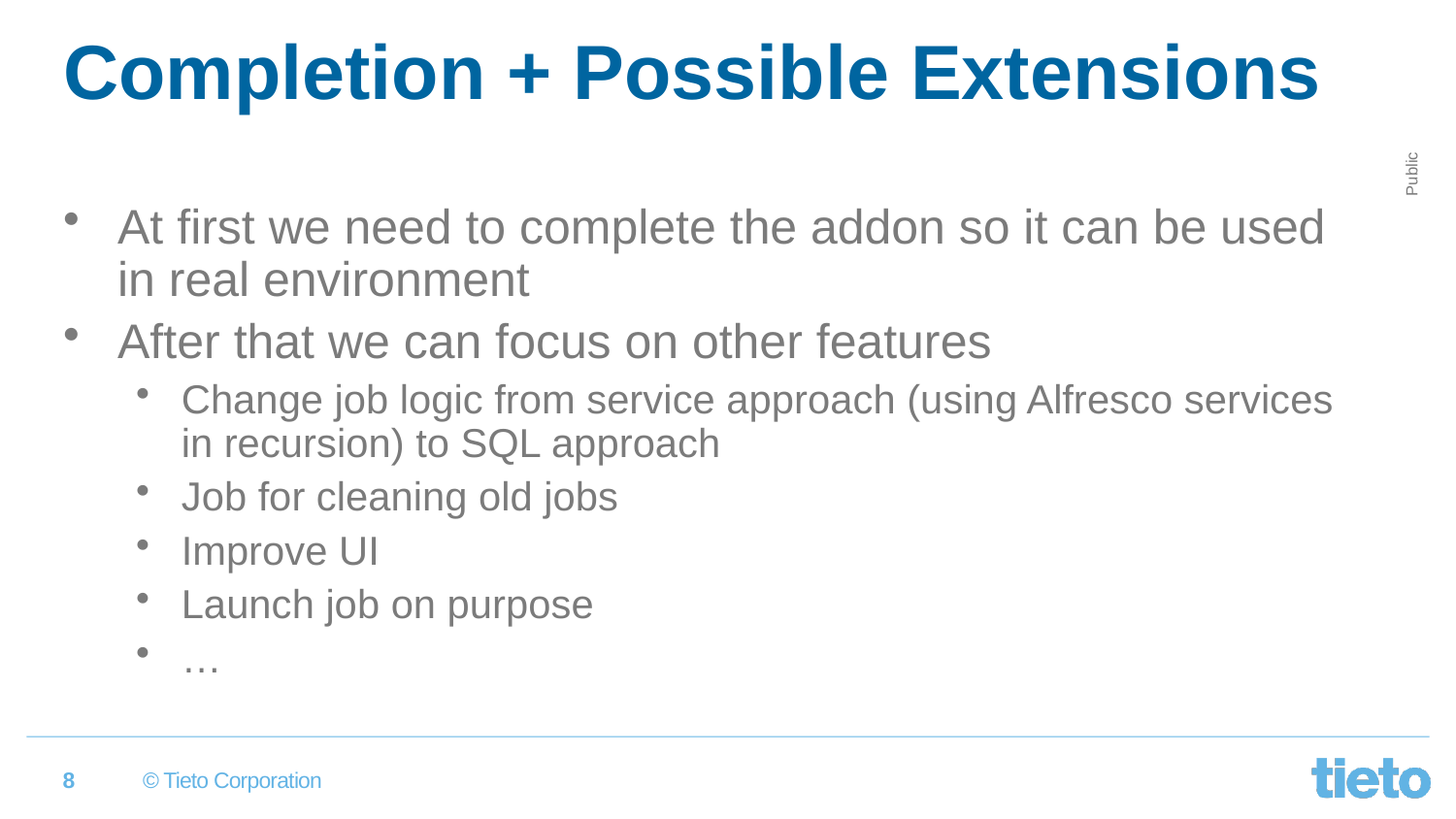

# Completion + Possible Extensions
At first we need to complete the addon so it can be used in real environment
After that we can focus on other features
Change job logic from service approach (using Alfresco services in recursion) to SQL approach
Job for cleaning old jobs
Improve UI
Launch job on purpose
…

8